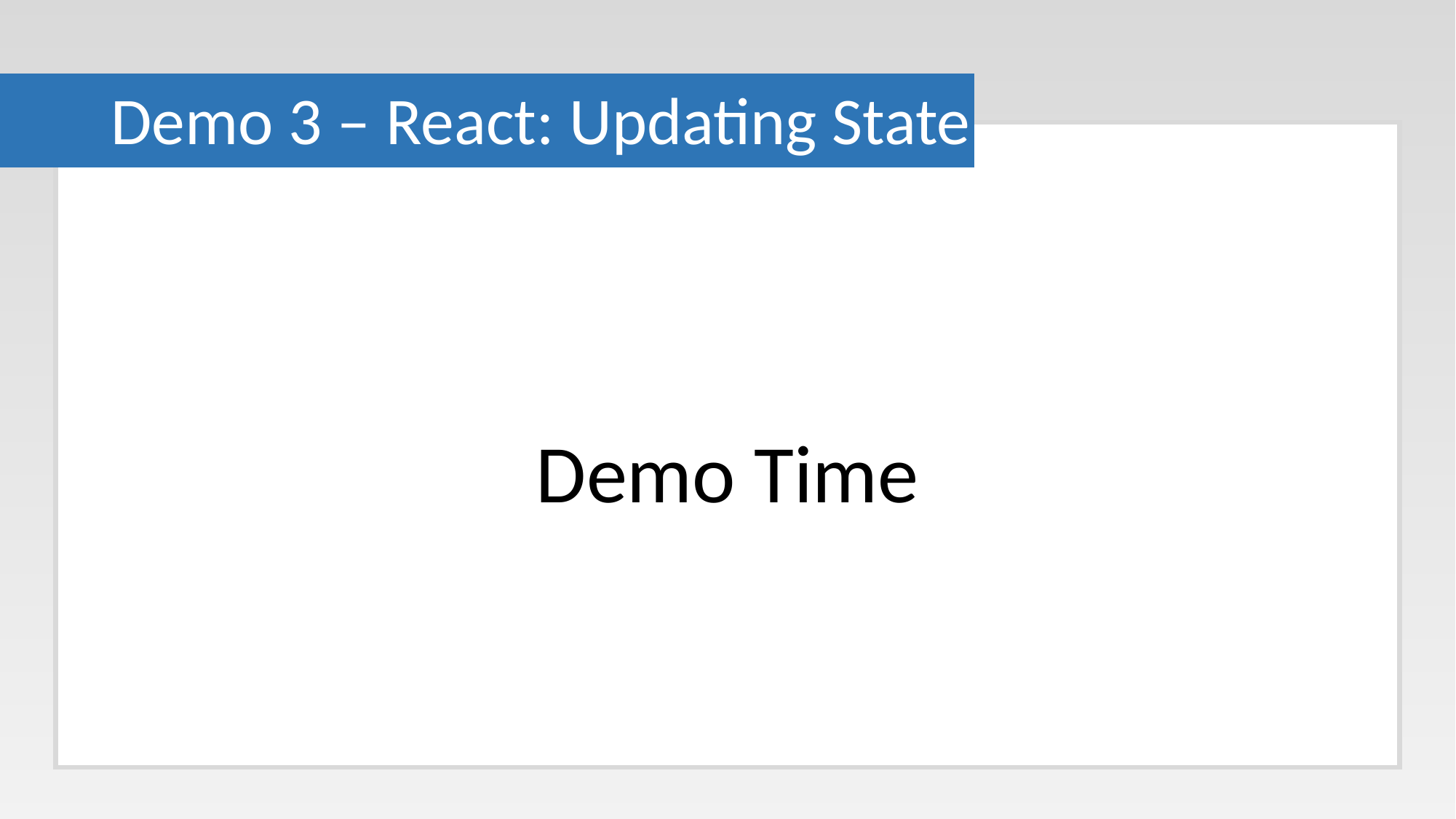

# Demo 3 – React: Updating State

Demo Time